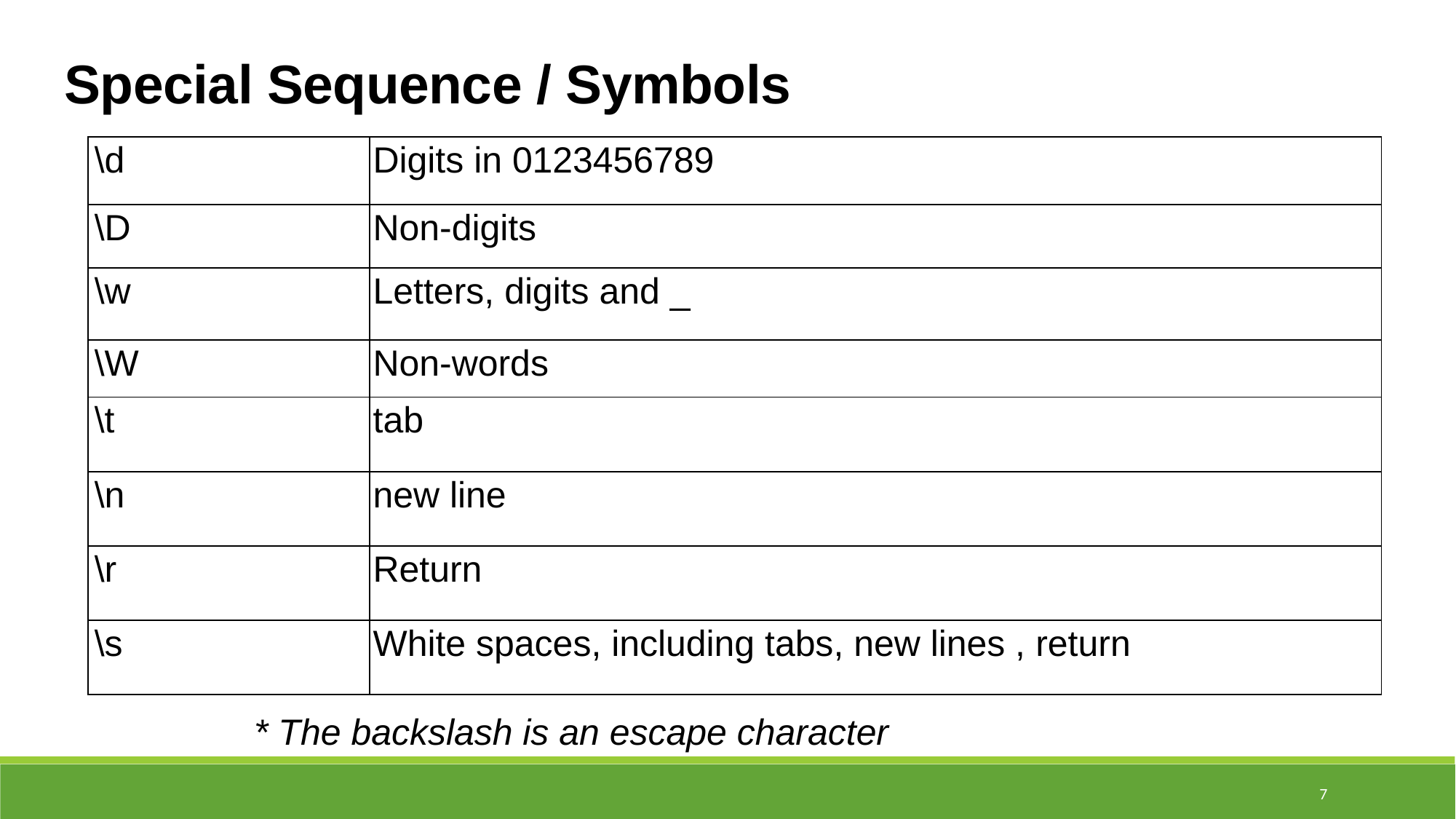

Special Sequence / Symbols
| \d | Digits in 0123456789 |
| --- | --- |
| \D | Non-digits |
| \w | Letters, digits and \_ |
| \W | Non-words |
| \t | tab |
| \n | new line |
| \r | Return |
| \s | White spaces, including tabs, new lines , return |
* The backslash is an escape character
7